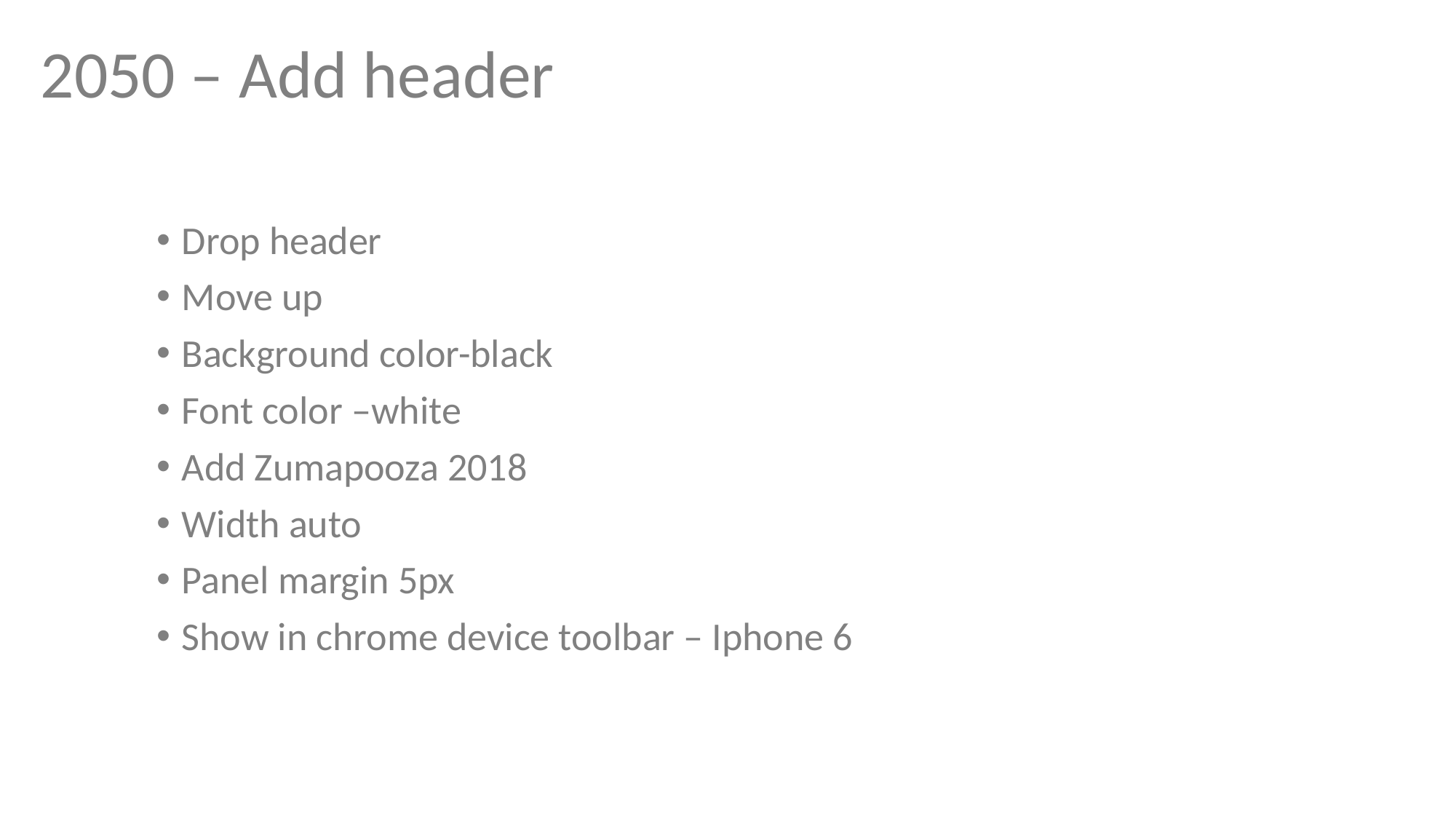

# 2050 – Add header
Drop header
Move up
Background color-black
Font color –white
Add Zumapooza 2018
Width auto
Panel margin 5px
Show in chrome device toolbar – Iphone 6